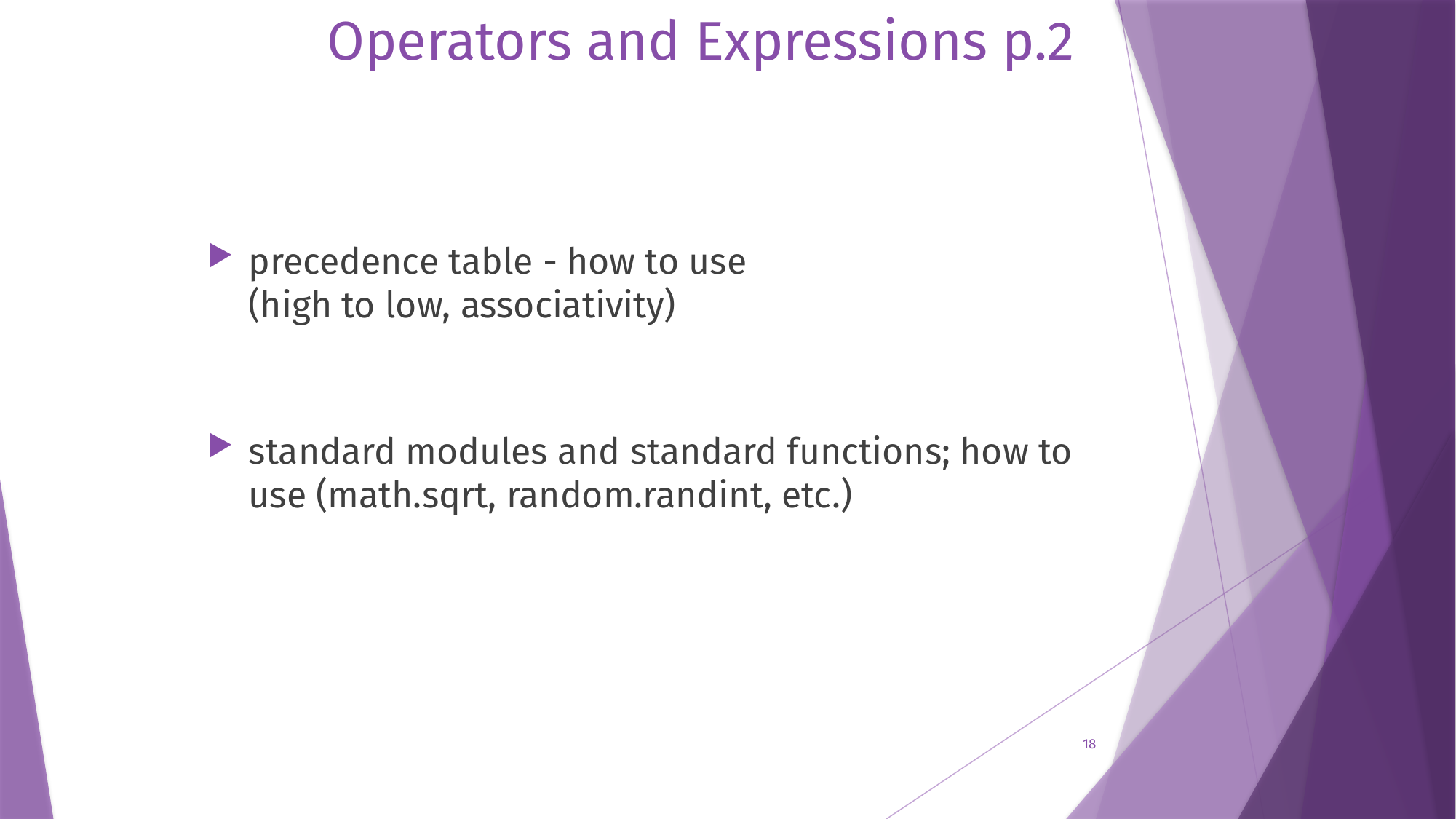

# Operators and Expressions p.2
precedence table - how to use
(high to low, associativity)
standard modules and standard functions; how to use (math.sqrt, random.randint, etc.)
18